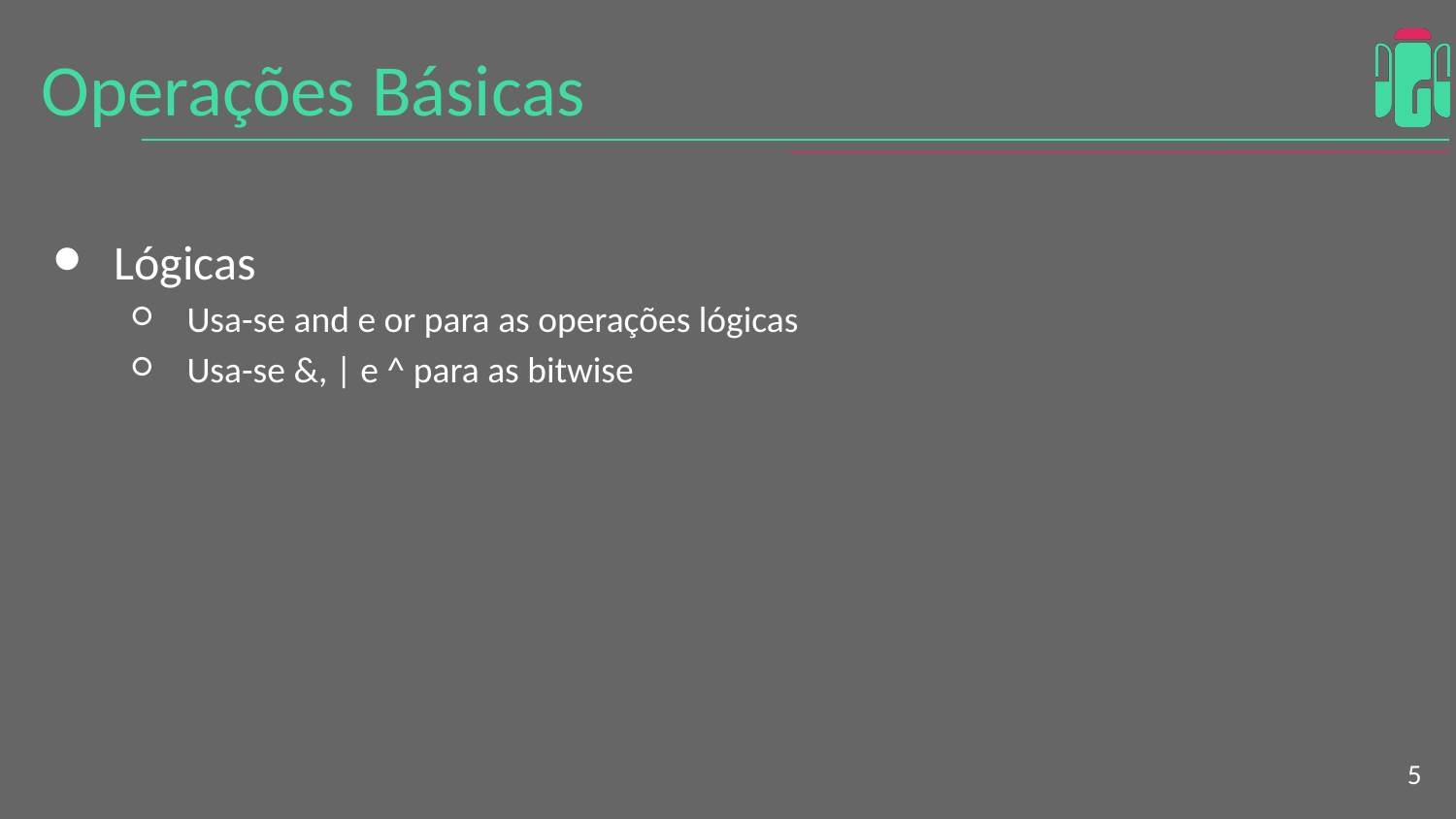

# Operações Básicas
Lógicas
Usa-se and e or para as operações lógicas
Usa-se &, | e ^ para as bitwise
5